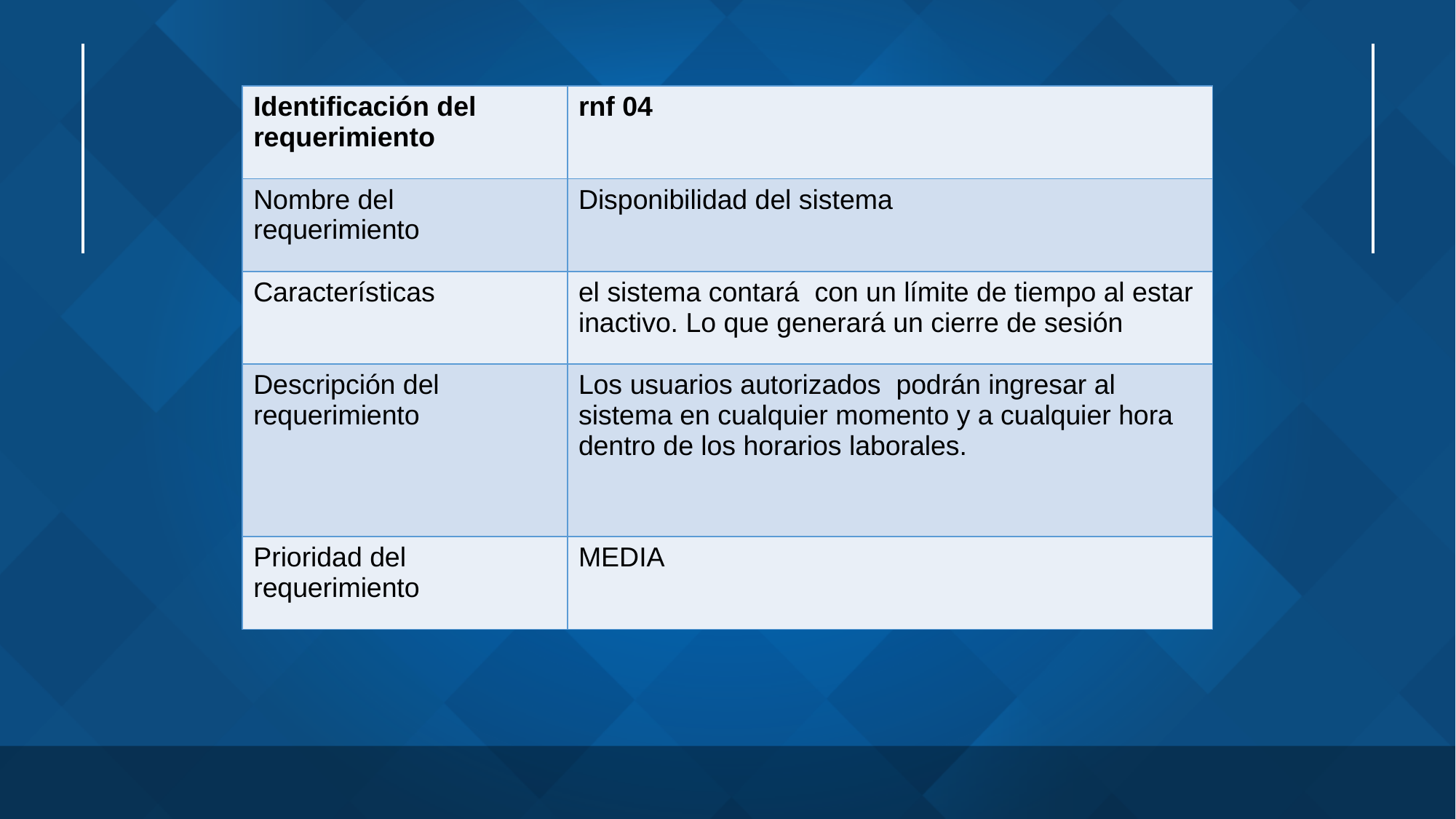

| Identificación del requerimiento | rnf 04 |
| --- | --- |
| Nombre del requerimiento | Disponibilidad del sistema |
| Características | el sistema contará con un límite de tiempo al estar inactivo. Lo que generará un cierre de sesión |
| Descripción del requerimiento | Los usuarios autorizados podrán ingresar al sistema en cualquier momento y a cualquier hora dentro de los horarios laborales. |
| Prioridad del requerimiento | MEDIA |